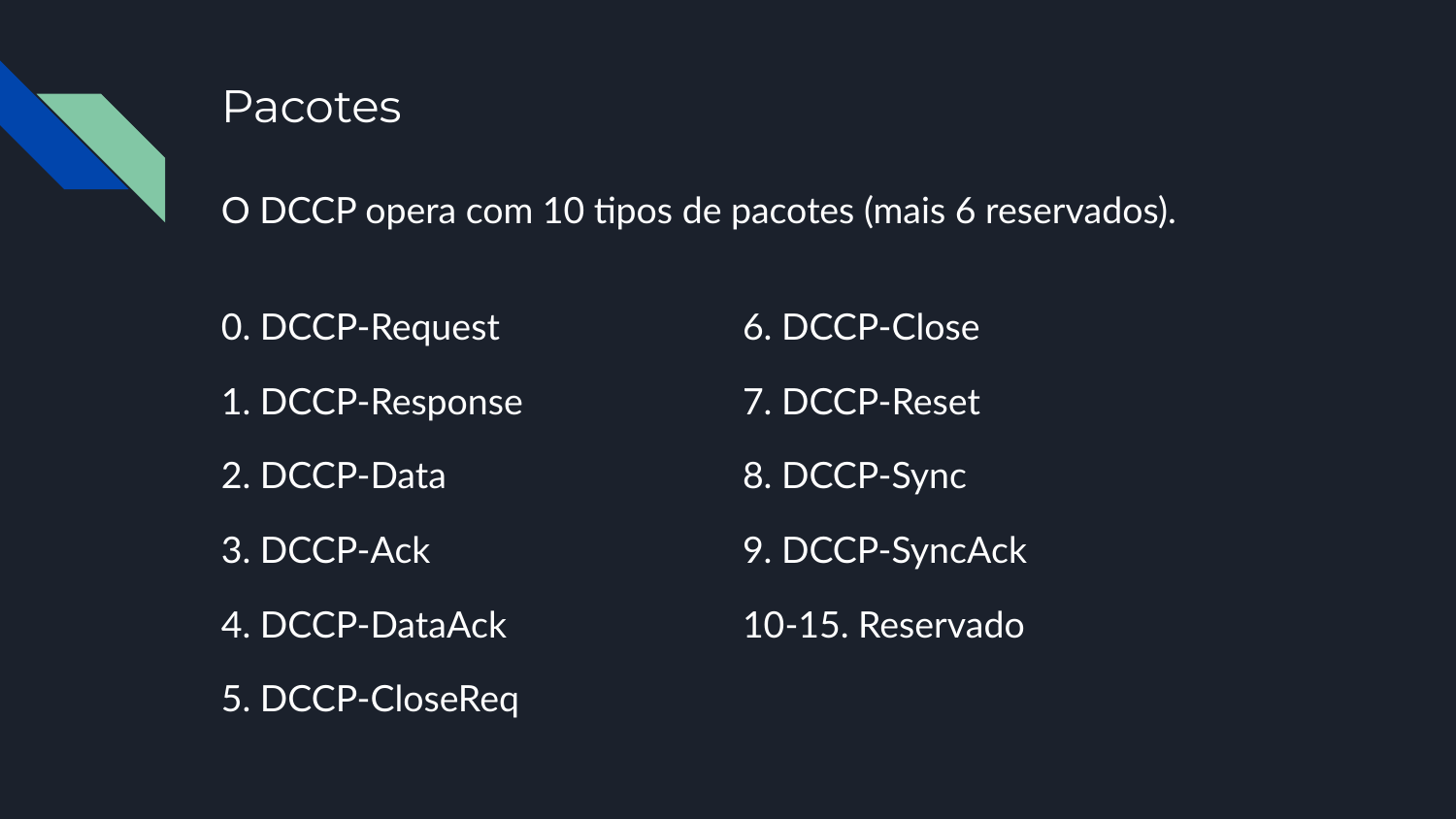

# Pacotes
O DCCP opera com 10 tipos de pacotes (mais 6 reservados).
0. DCCP-Request
1. DCCP-Response
2. DCCP-Data
3. DCCP-Ack
4. DCCP-DataAck
5. DCCP-CloseReq

6. DCCP-Close
7. DCCP-Reset
8. DCCP-Sync
9. DCCP-SyncAck
10-15. Reservado